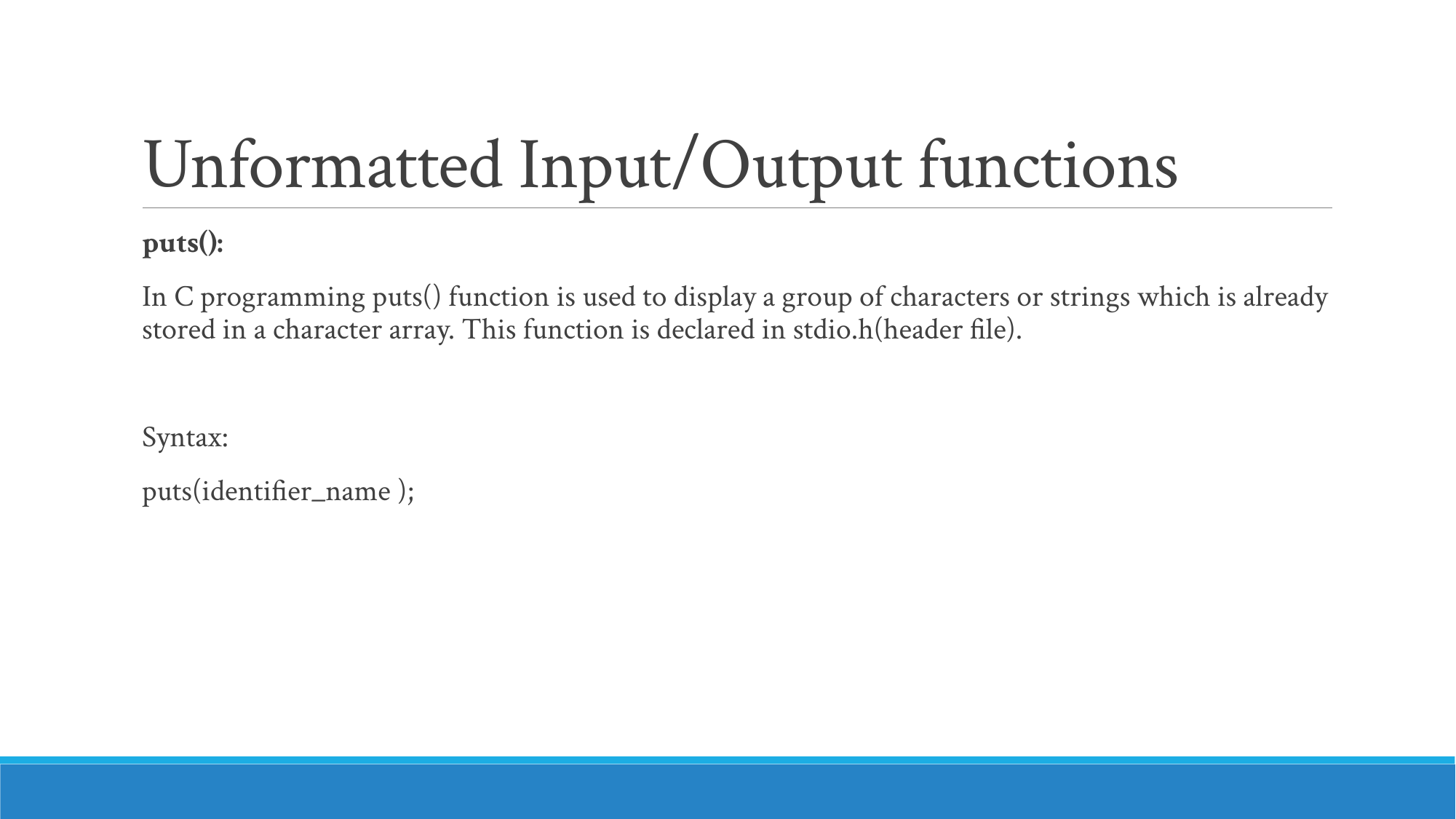

# Unformatted Input/Output functions
puts():
In C programming puts() function is used to display a group of characters or strings which is already stored in a character array. This function is declared in stdio.h(header file).

Syntax:
puts(identifier_name );